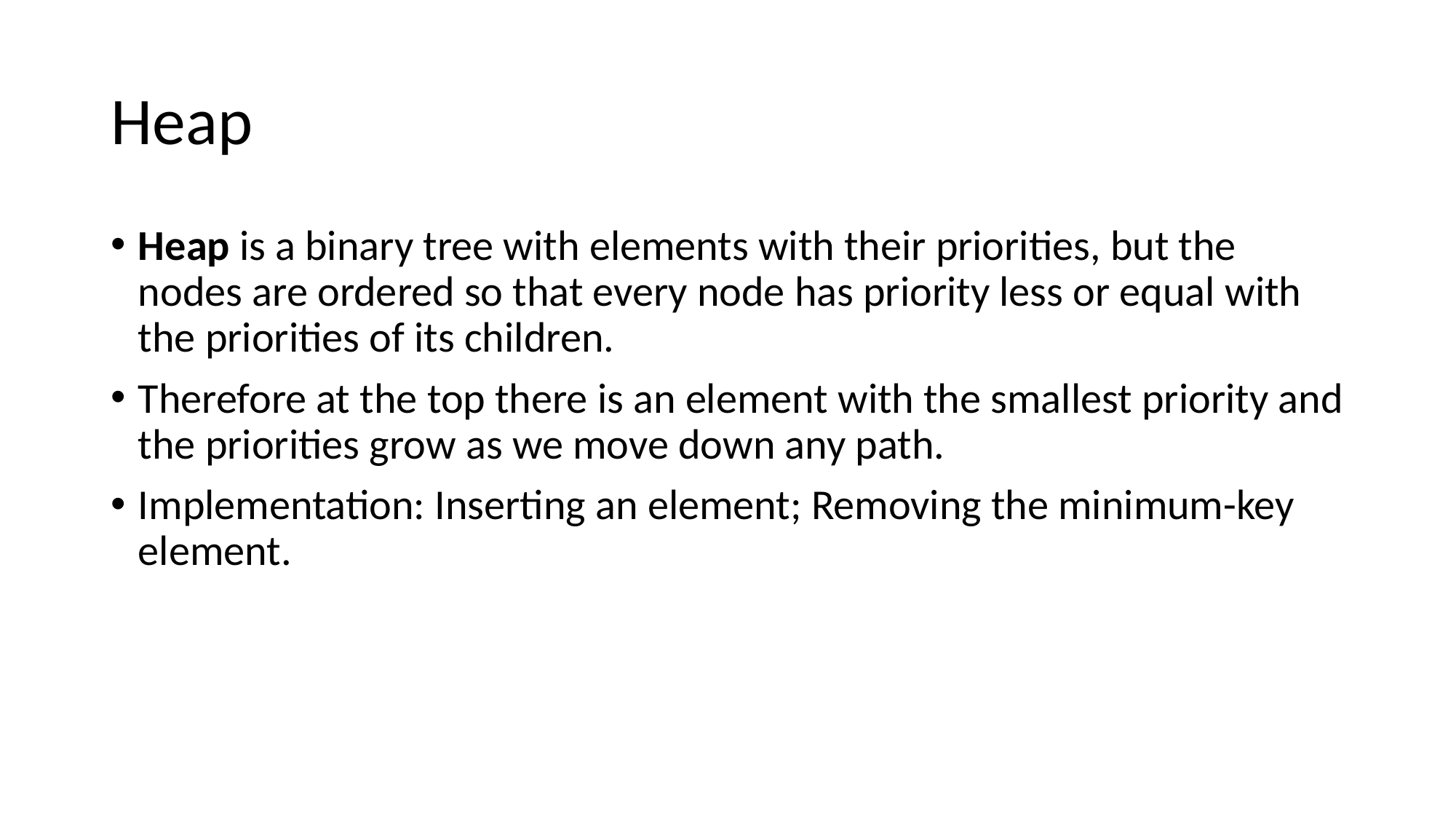

# Heap
Heap is a binary tree with elements with their priorities, but the nodes are ordered so that every node has priority less or equal with the priorities of its children.
Therefore at the top there is an element with the smallest priority and the priorities grow as we move down any path.
Implementation: Inserting an element; Removing the minimum-key element.